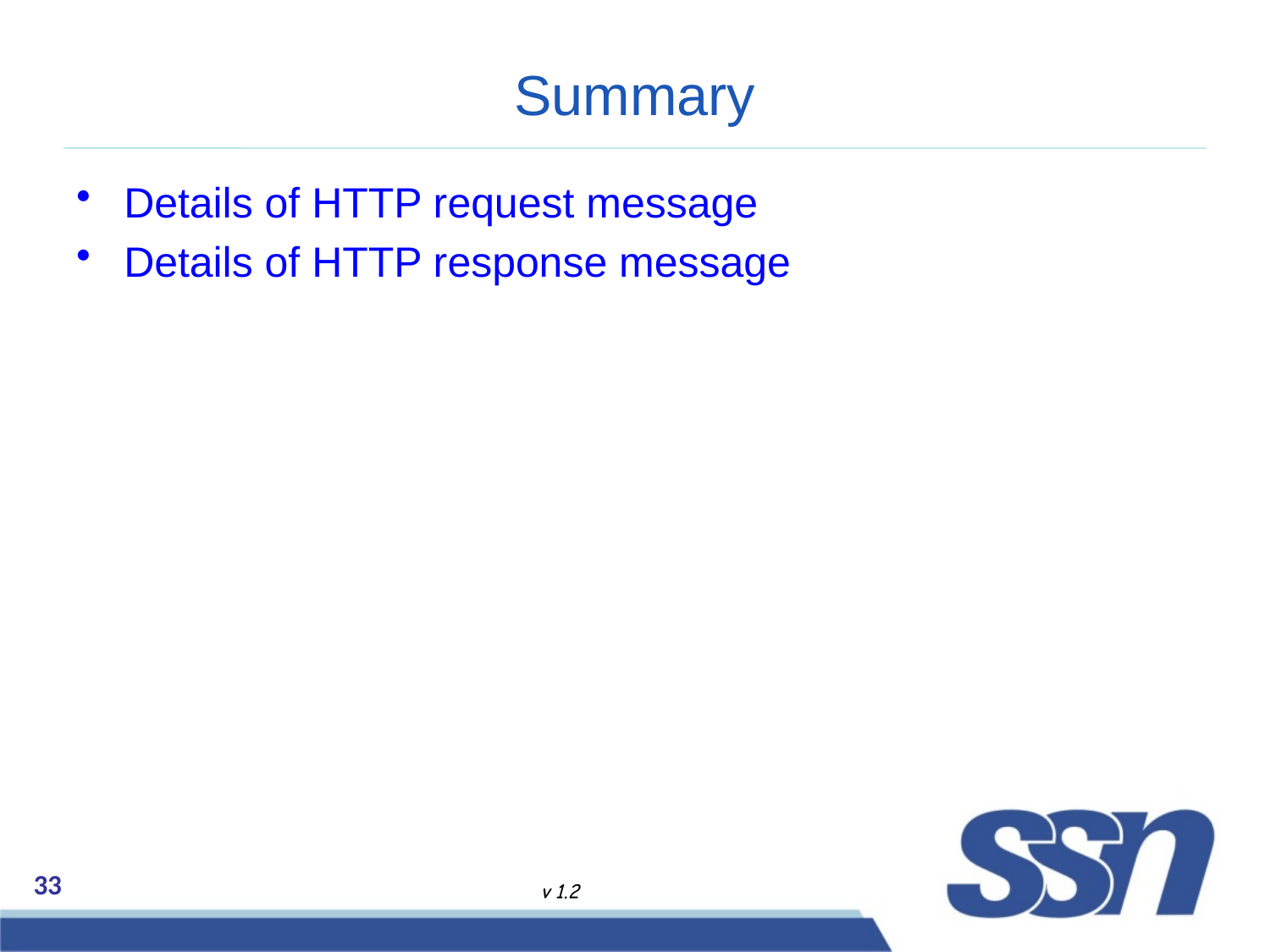

# Summary
Details of HTTP request message
Details of HTTP response message